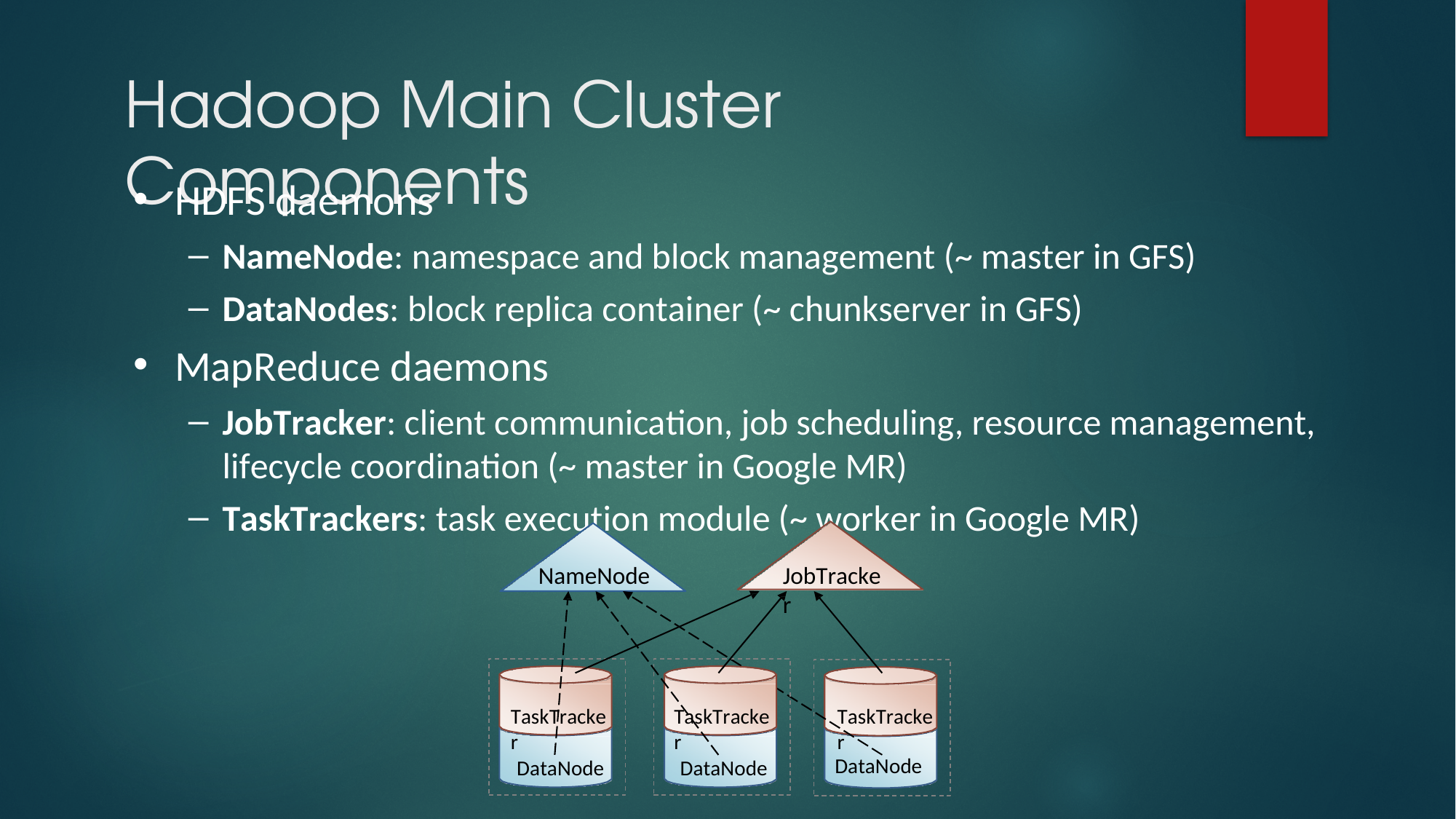

# Hadoop Main Cluster Components
HDFS daemons
NameNode: namespace and block management (~ master in GFS)
DataNodes: block replica container (~ chunkserver in GFS)
MapReduce daemons
JobTracker: client communication, job scheduling, resource management, lifecycle coordination (~ master in Google MR)
TaskTrackers: task execution module (~ worker in Google MR)

NameNode
JobTracker

TaskTracker
TaskTracker
TaskTracker

DataNode
DataNode
DataNode